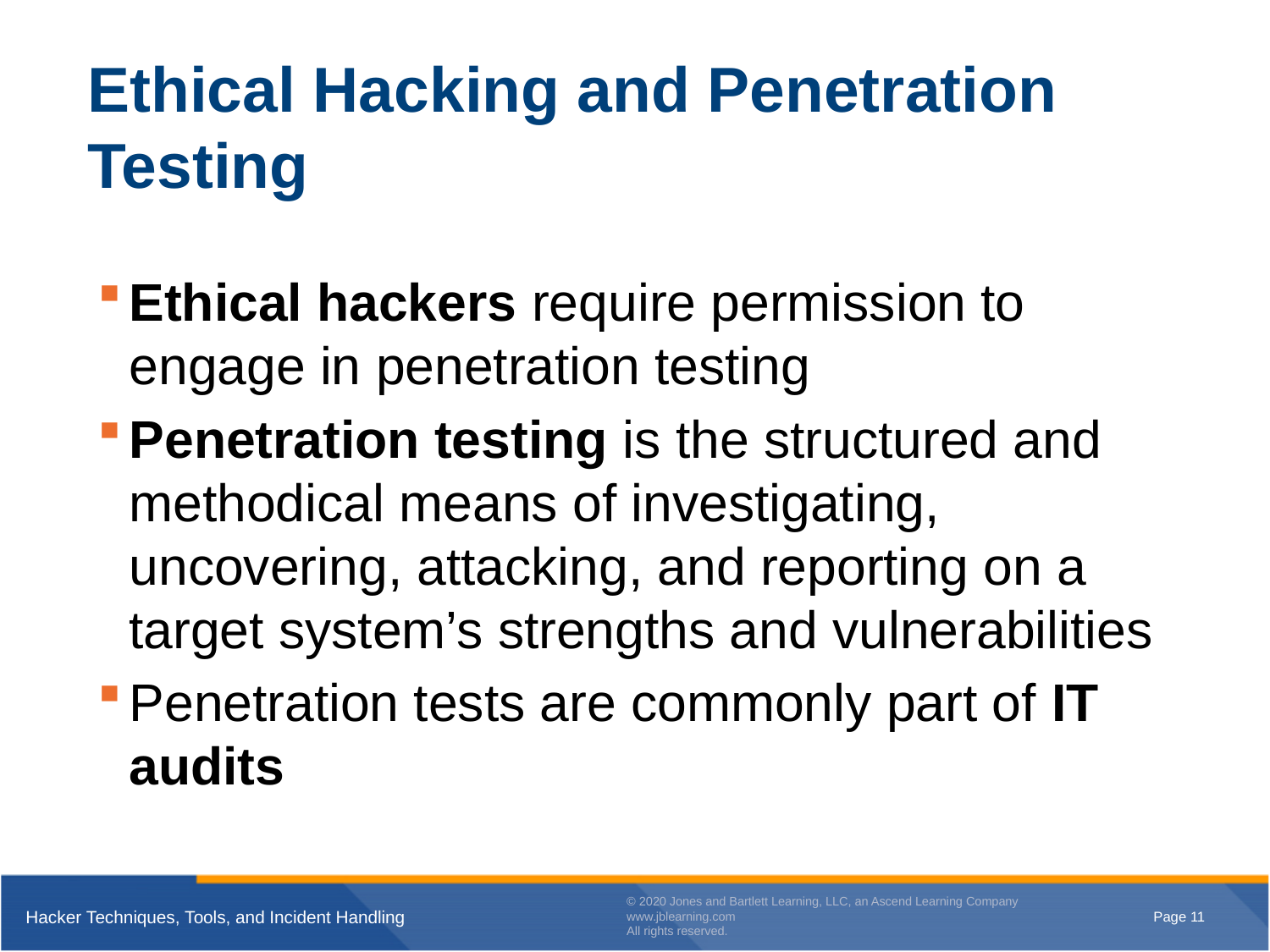

# Ethical Hacking and Penetration Testing
Ethical hackers require permission to engage in penetration testing
Penetration testing is the structured and methodical means of investigating, uncovering, attacking, and reporting on a target system’s strengths and vulnerabilities
Penetration tests are commonly part of IT audits